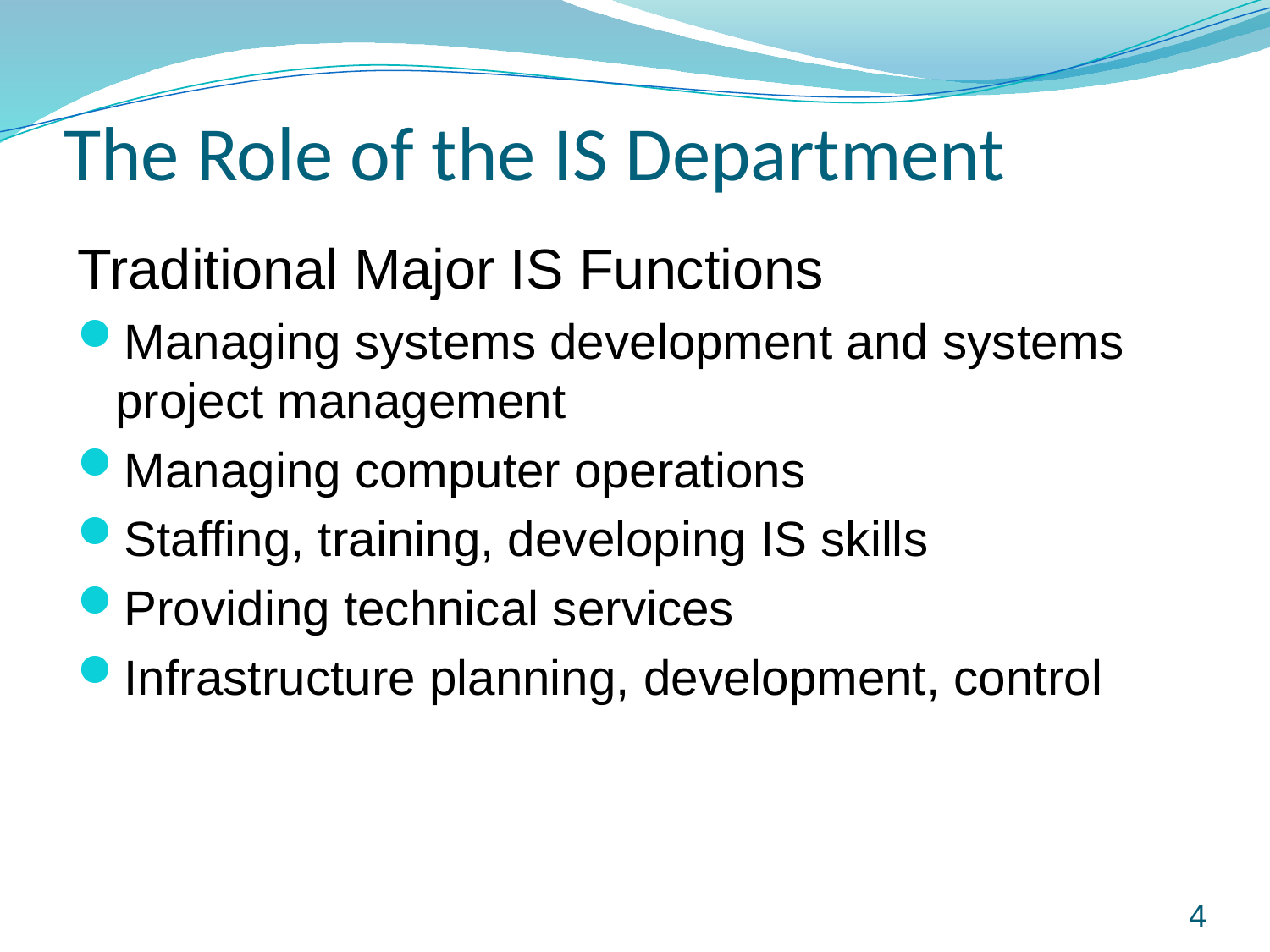

# The Role of the IS Department
Traditional Major IS Functions
Managing systems development and systems project management
Managing computer operations
Staffing, training, developing IS skills
Providing technical services
Infrastructure planning, development, control

4